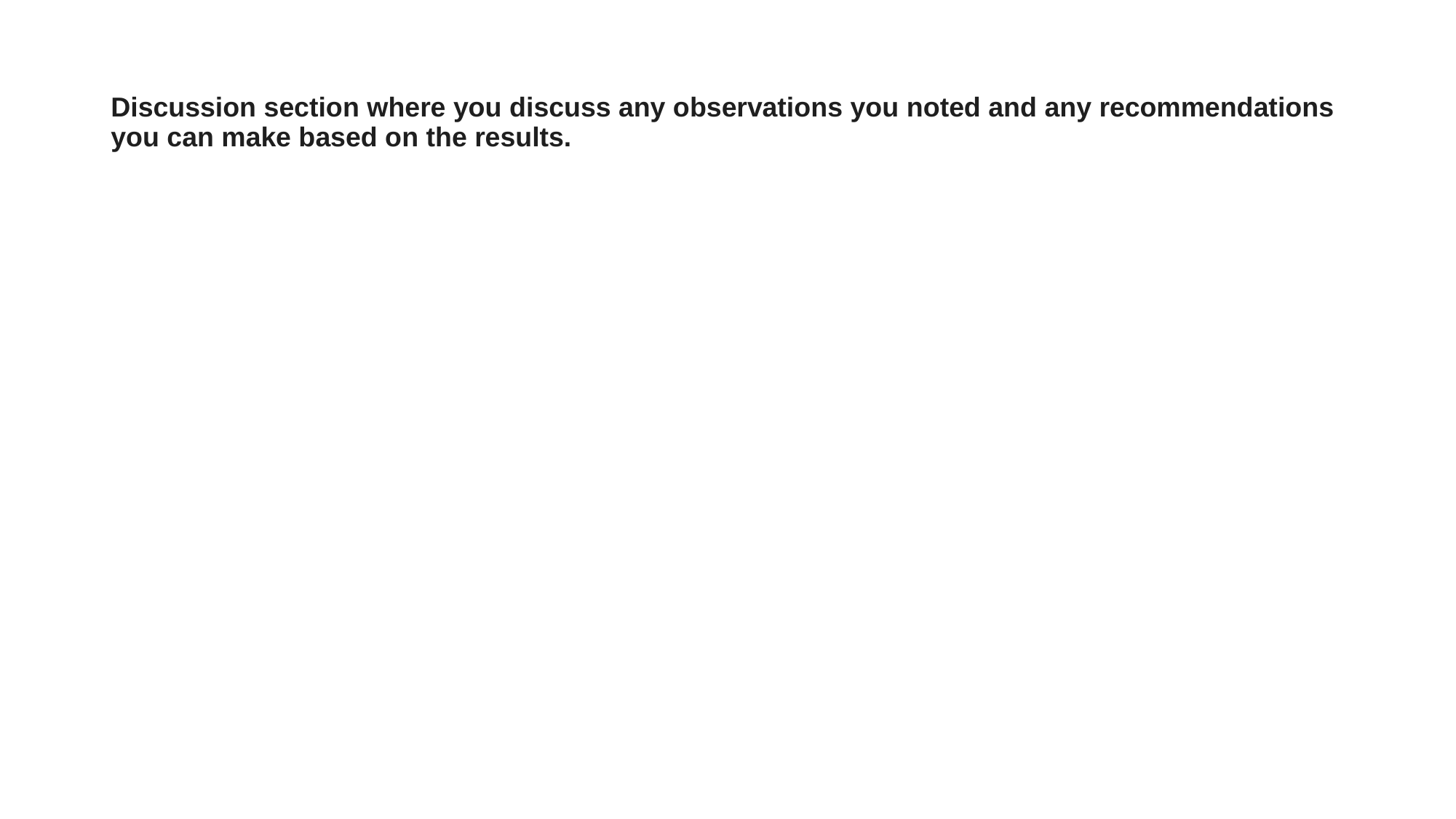

# Discussion section where you discuss any observations you noted and any recommendations you can make based on the results.